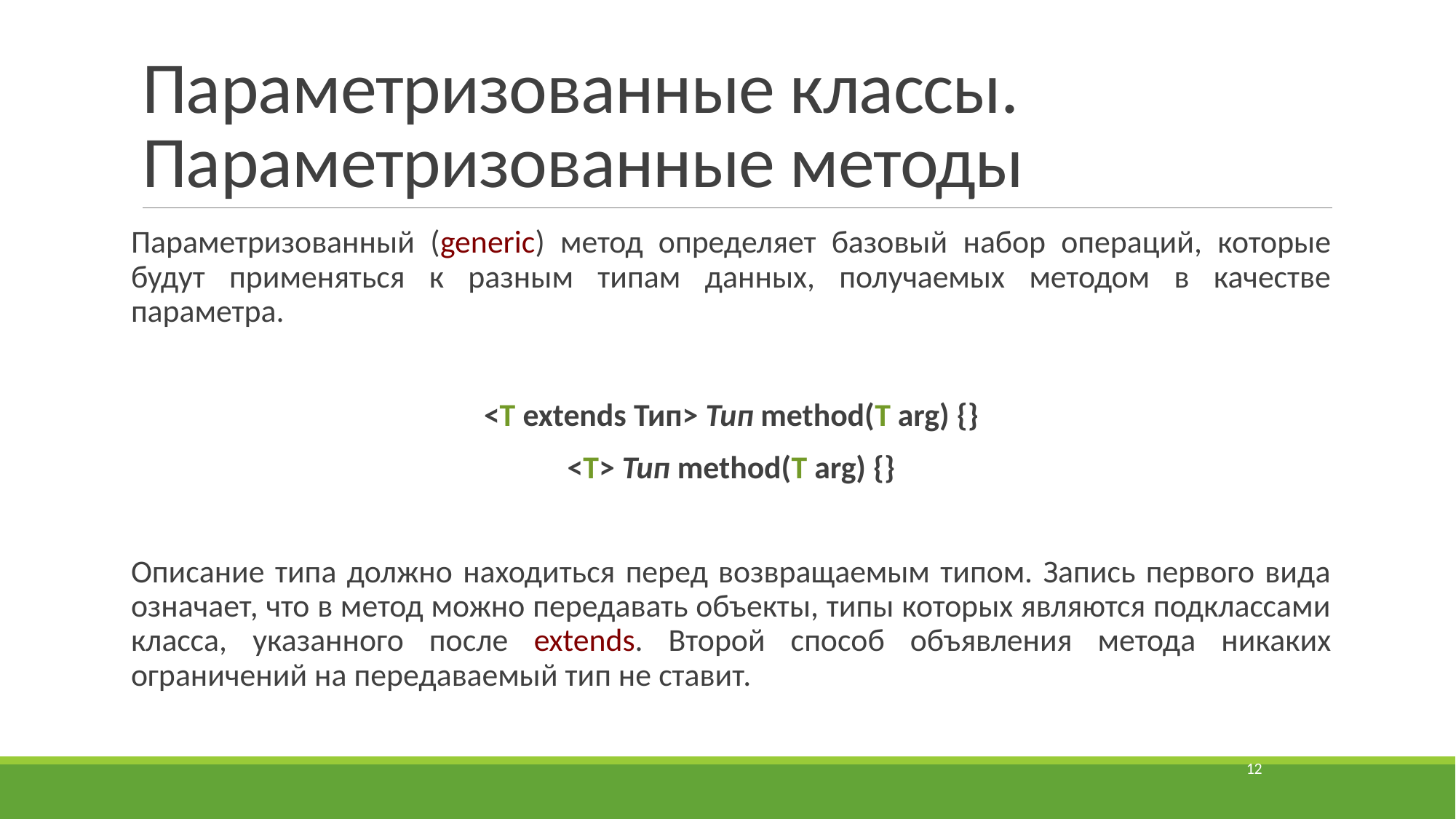

# Параметризованные классы. Параметризованные методы
Параметризованный (generic) метод определяет базовый набор операций, которые будут применяться к разным типам данных, получаемых методом в качестве параметра.

<T extends Тип> Тип method(T arg) {}
<T> Тип method(T arg) {}

Описание типа должно находиться перед возвращаемым типом. Запись первого вида означает, что в метод можно передавать объекты, типы которых являются подклассами класса, указанного после extends. Второй способ объявления метода никаких ограничений на передаваемый тип не ставит.

12